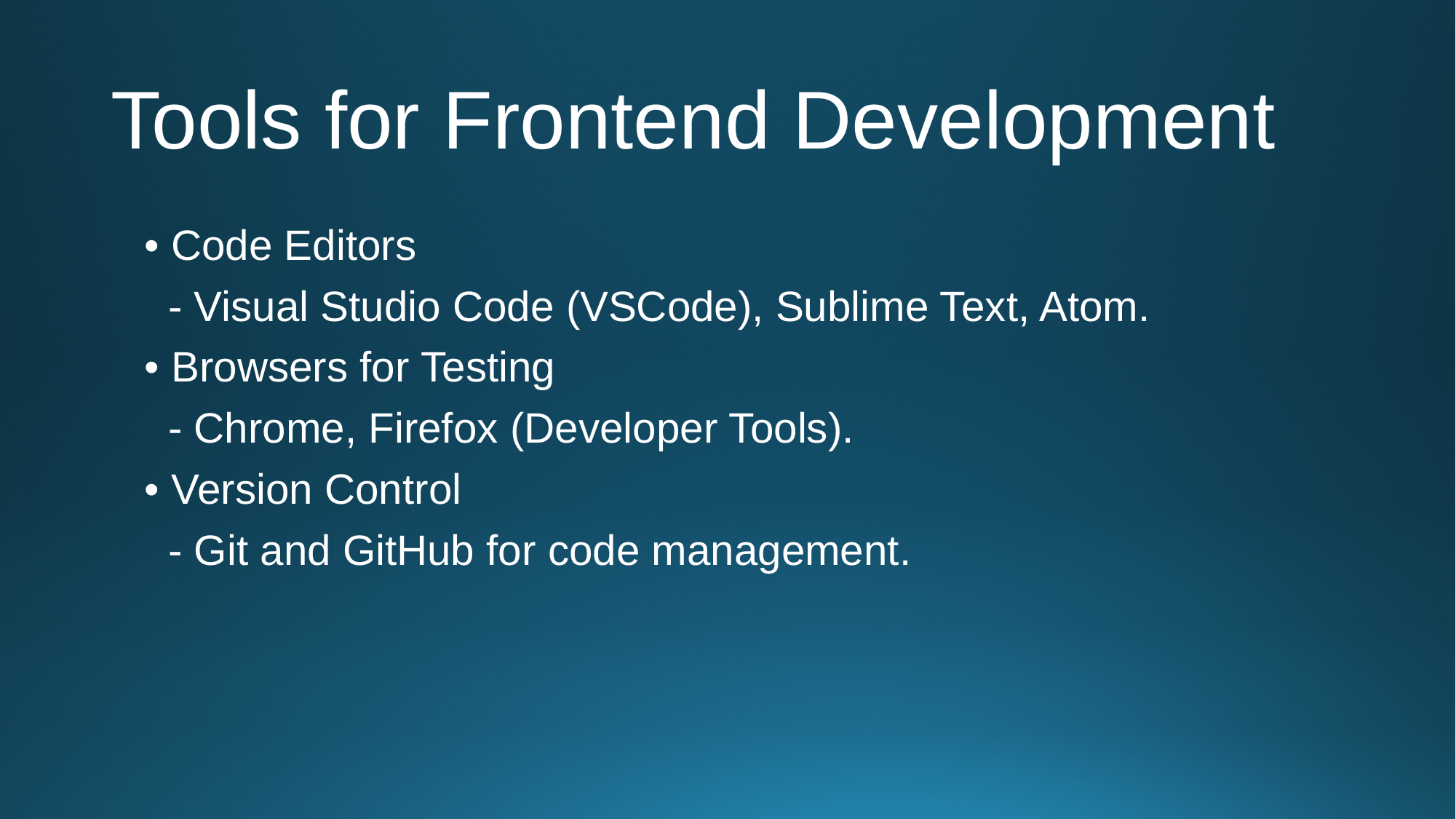

# Tools for Frontend Development
• Code Editors
  - Visual Studio Code (VSCode), Sublime Text, Atom.
• Browsers for Testing
  - Chrome, Firefox (Developer Tools).
• Version Control
  - Git and GitHub for code management.